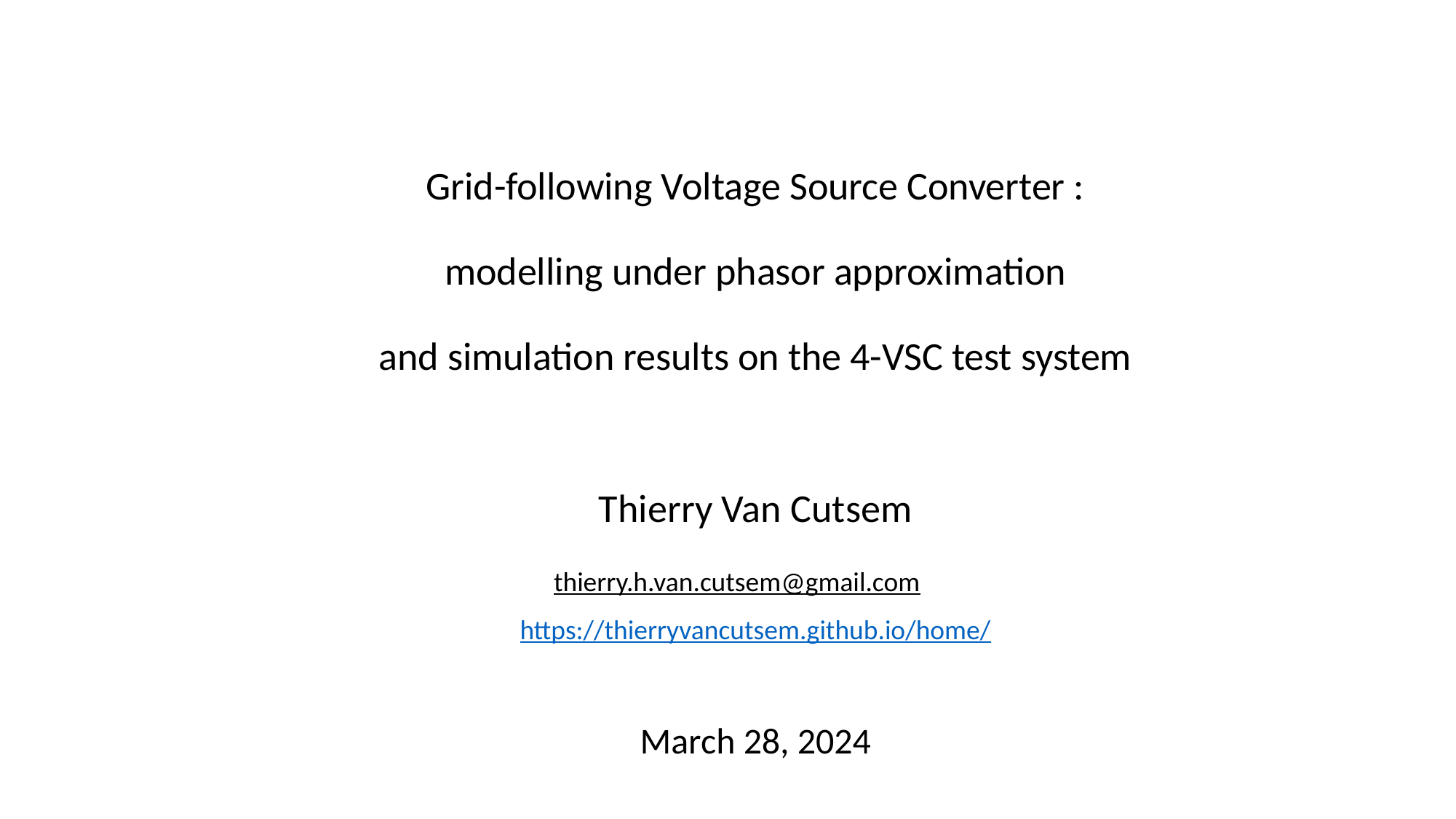

# Grid-following Voltage Source Converter : modelling under phasor approximation and simulation results on the 4-VSC test system
Thierry Van Cutsem
thierry.h.van.cutsem@gmail.com
https://thierryvancutsem.github.io/home/

March 28, 2024